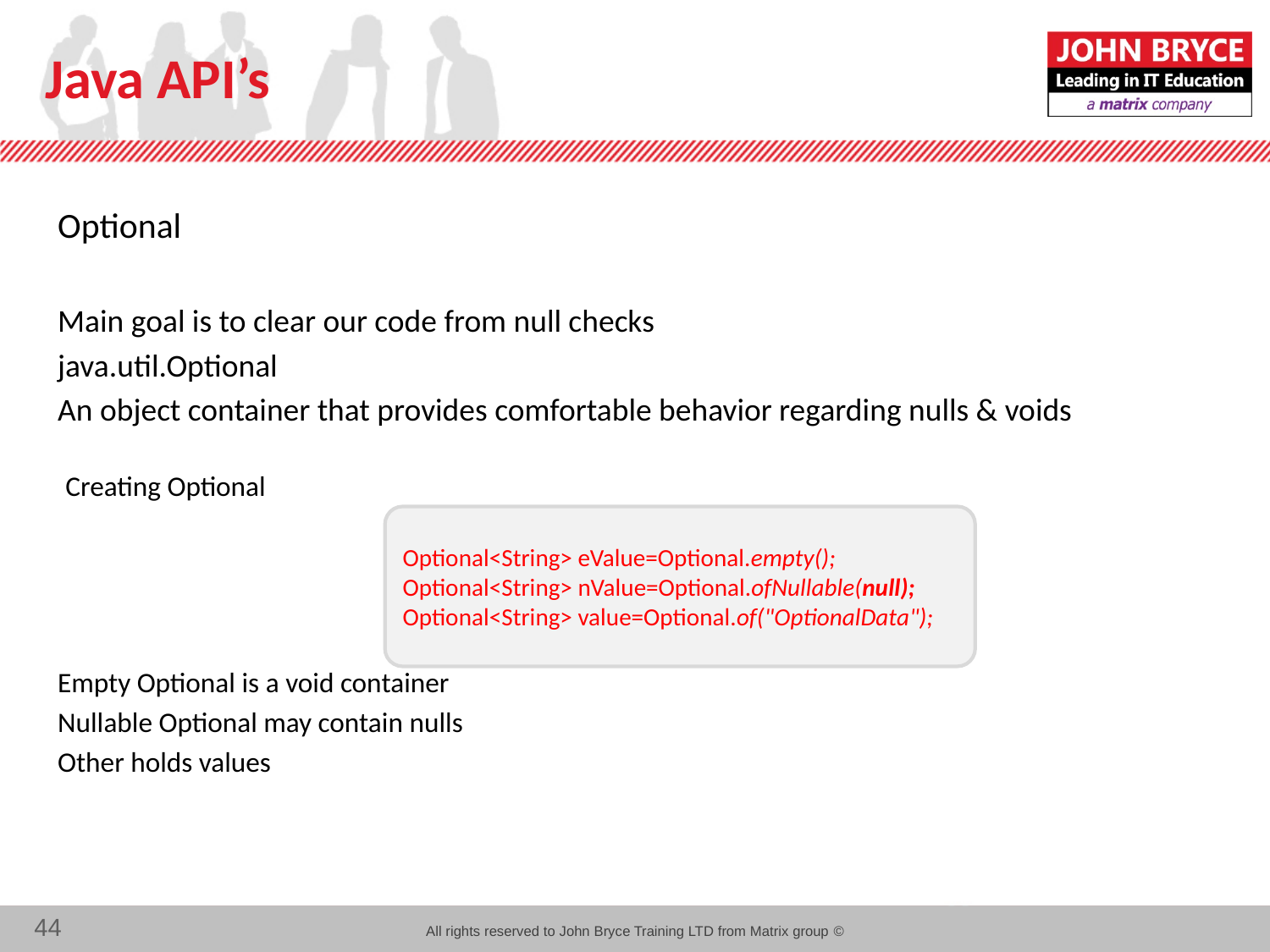

# Java API’s
Optional

Main goal is to clear our code from null checks
java.util.Optional
An object container that provides comfortable behavior regarding nulls & voids

Creating Optional

Empty Optional is a void container
Nullable Optional may contain nulls
Other holds values

Optional<String> eValue=Optional.empty();
Optional<String> nValue=Optional.ofNullable(null);
Optional<String> value=Optional.of("OptionalData");